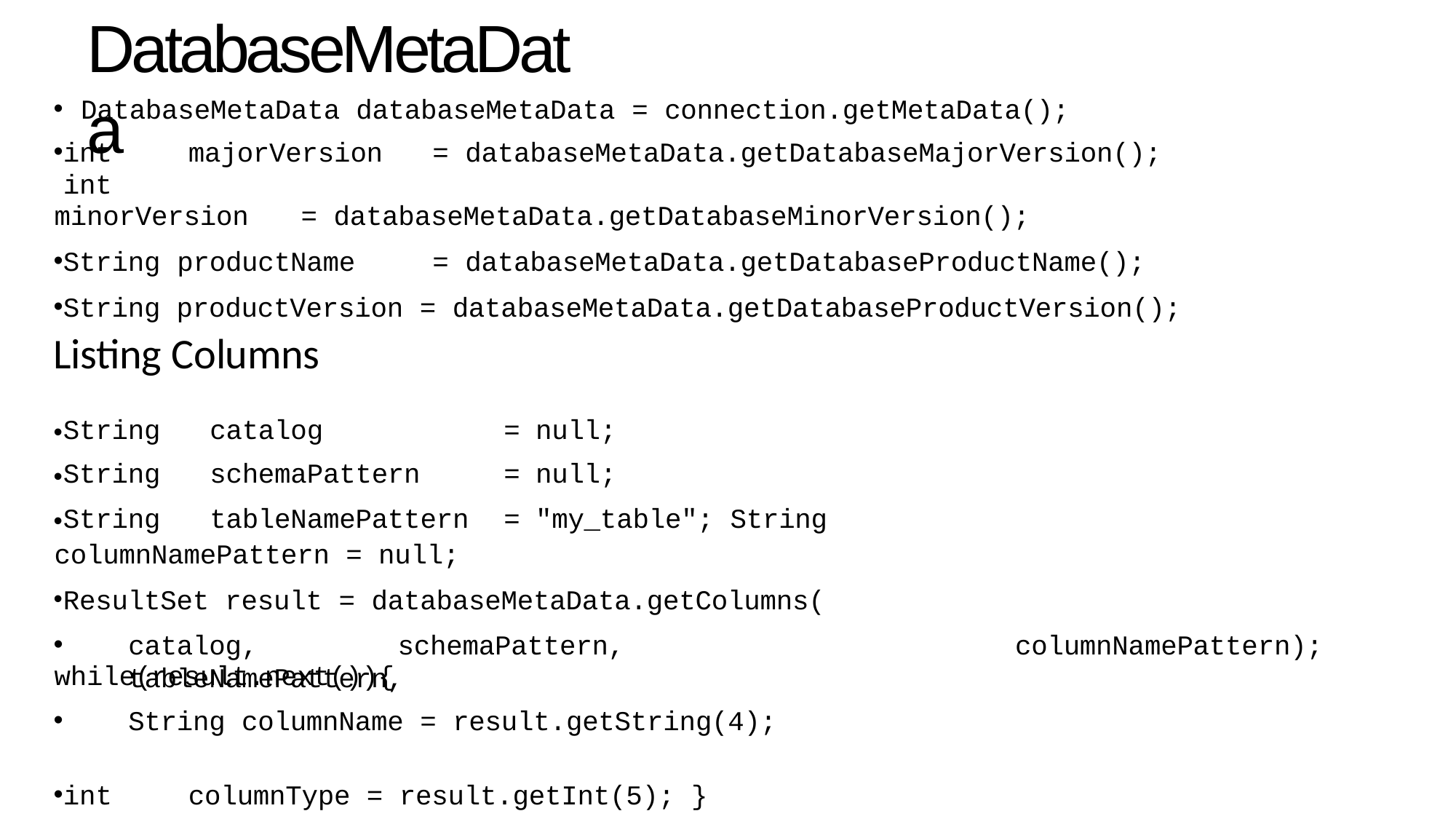

# DatabaseMetaData
DatabaseMetaData databaseMetaData = connection.getMetaData();
int	majorVersion	= databaseMetaData.getDatabaseMajorVersion(); int
minorVersion	= databaseMetaData.getDatabaseMinorVersion();
String productName	= databaseMetaData.getDatabaseProductName();
String productVersion = databaseMetaData.getDatabaseProductVersion();
Listing Columns
| String | catalog | = | null; |
| --- | --- | --- | --- |
| String | schemaPattern | = | null; |
| String | tableNamePattern | = | "my\_table"; String |
columnNamePattern = null;
ResultSet result = databaseMetaData.getColumns(
catalog,	schemaPattern,	tableNamePattern,
columnNamePattern);
while(result.next()){
String columnName = result.getString(4);

int	columnType = result.getInt(5); }